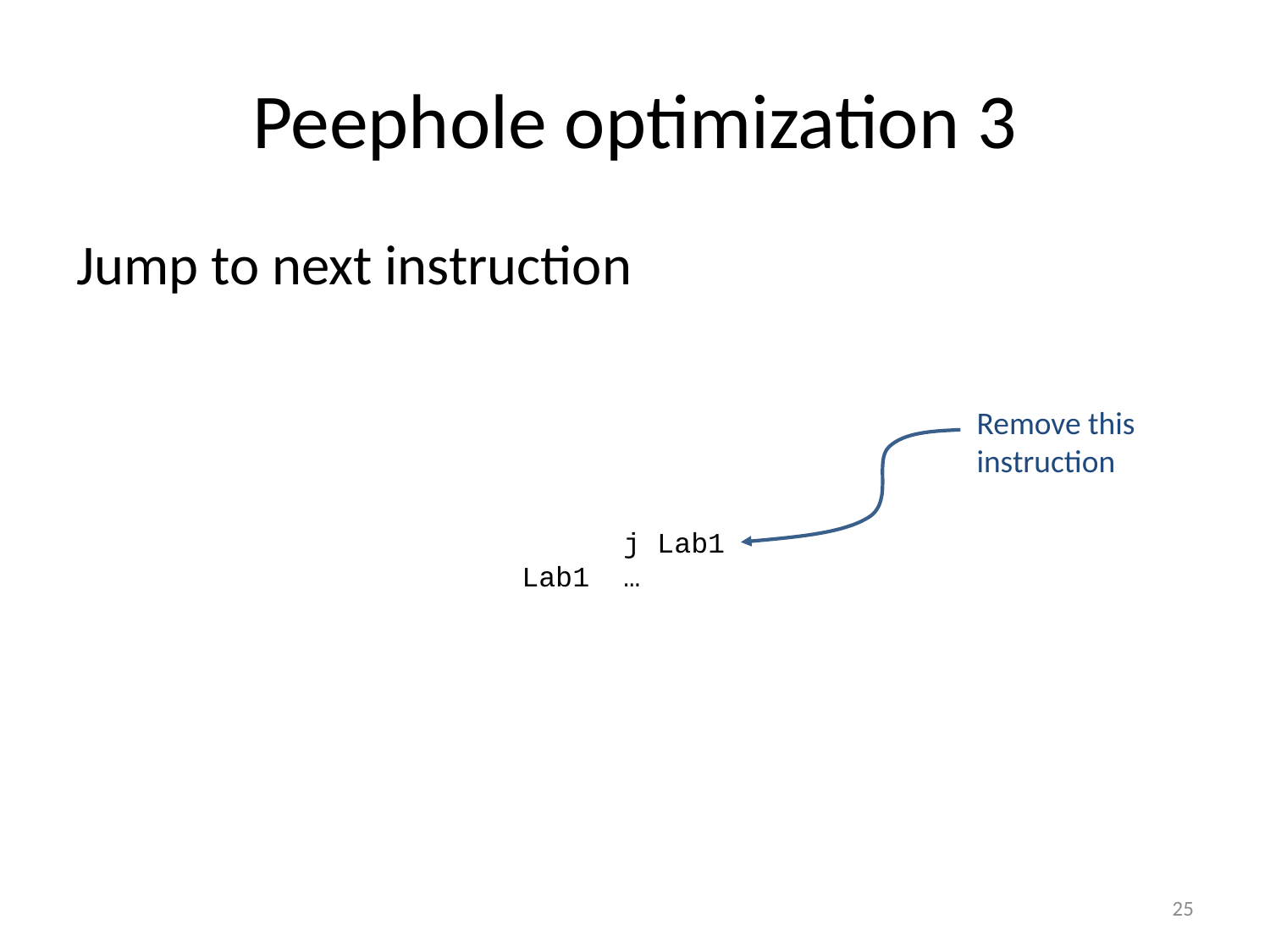

# Peephole optimization 3
Jump to next instruction

Remove this
instruction

      j Lab1
Lab1  …
25